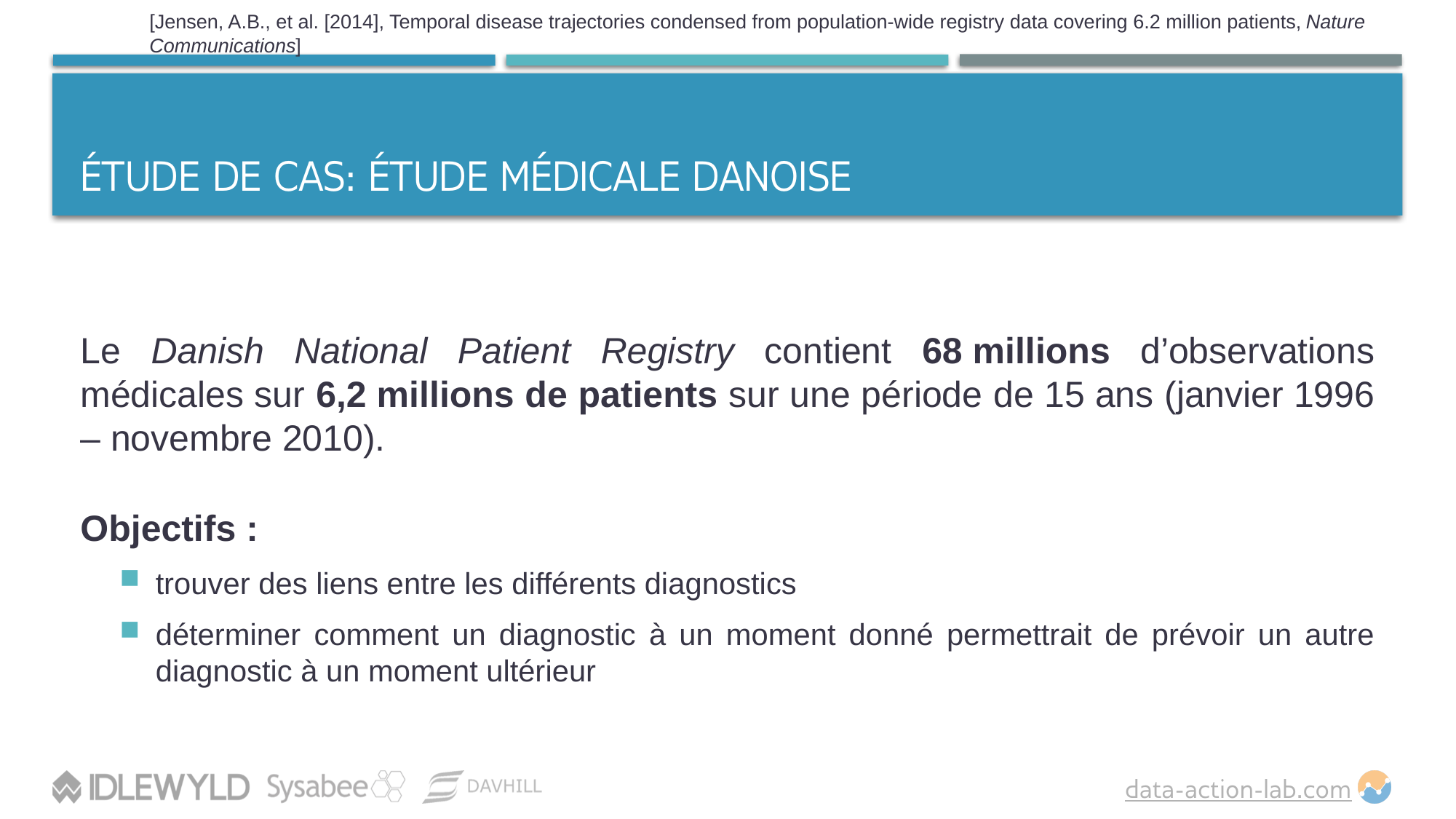

[Jensen, A.B., et al. [2014], Temporal disease trajectories condensed from population-wide registry data covering 6.2 million patients, Nature Communications]
# ÉTUDE DE CAS: ÉtUDE MÉDICALE DANOISE
Le Danish National Patient Registry contient 68 millions d’observations médicales sur 6,2 millions de patients sur une période de 15 ans (janvier 1996 – novembre 2010).

Objectifs :
trouver des liens entre les différents diagnostics
déterminer comment un diagnostic à un moment donné permettrait de prévoir un autre diagnostic à un moment ultérieur